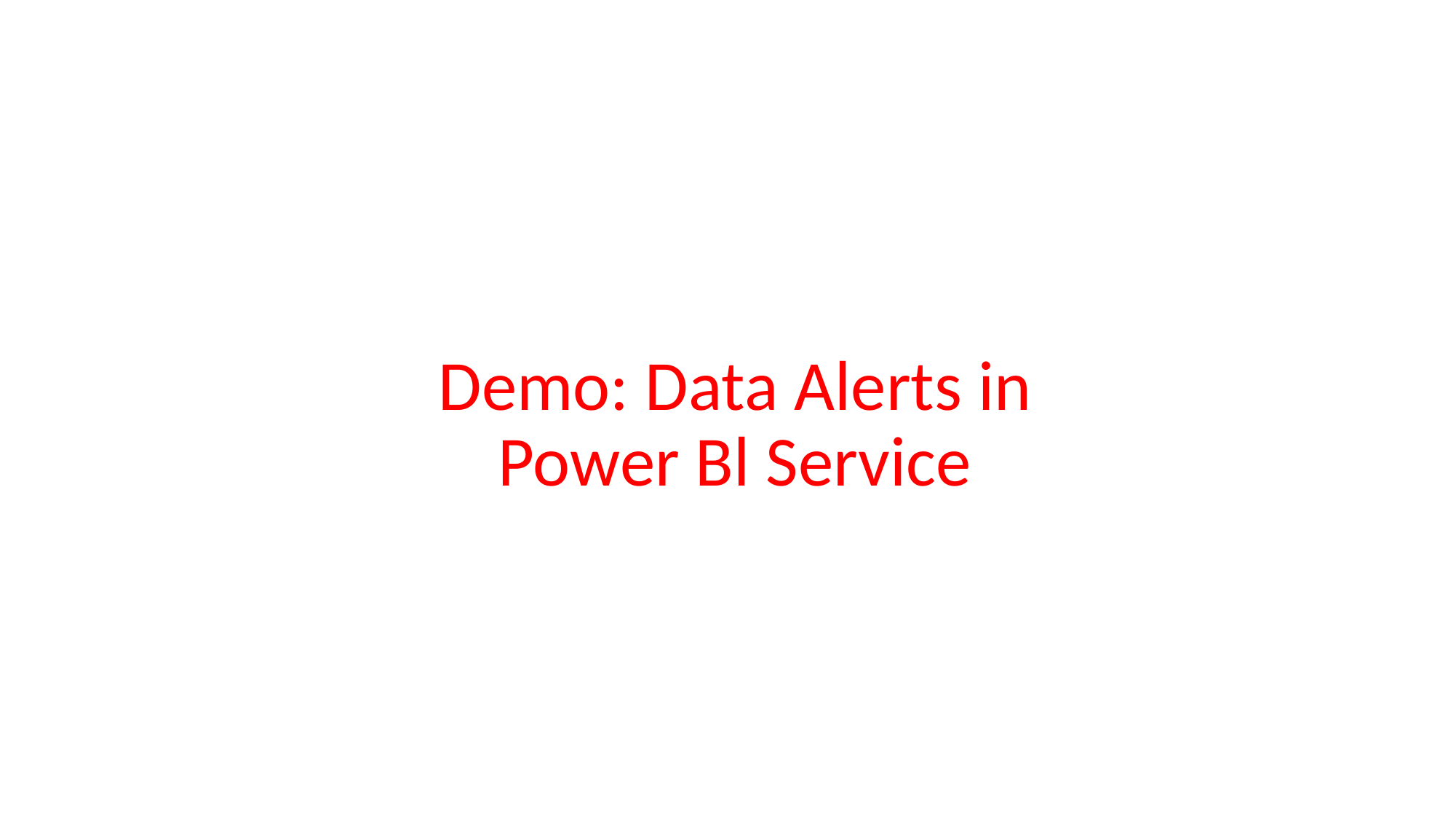

# Demo: Data Alerts in Power Bl Service